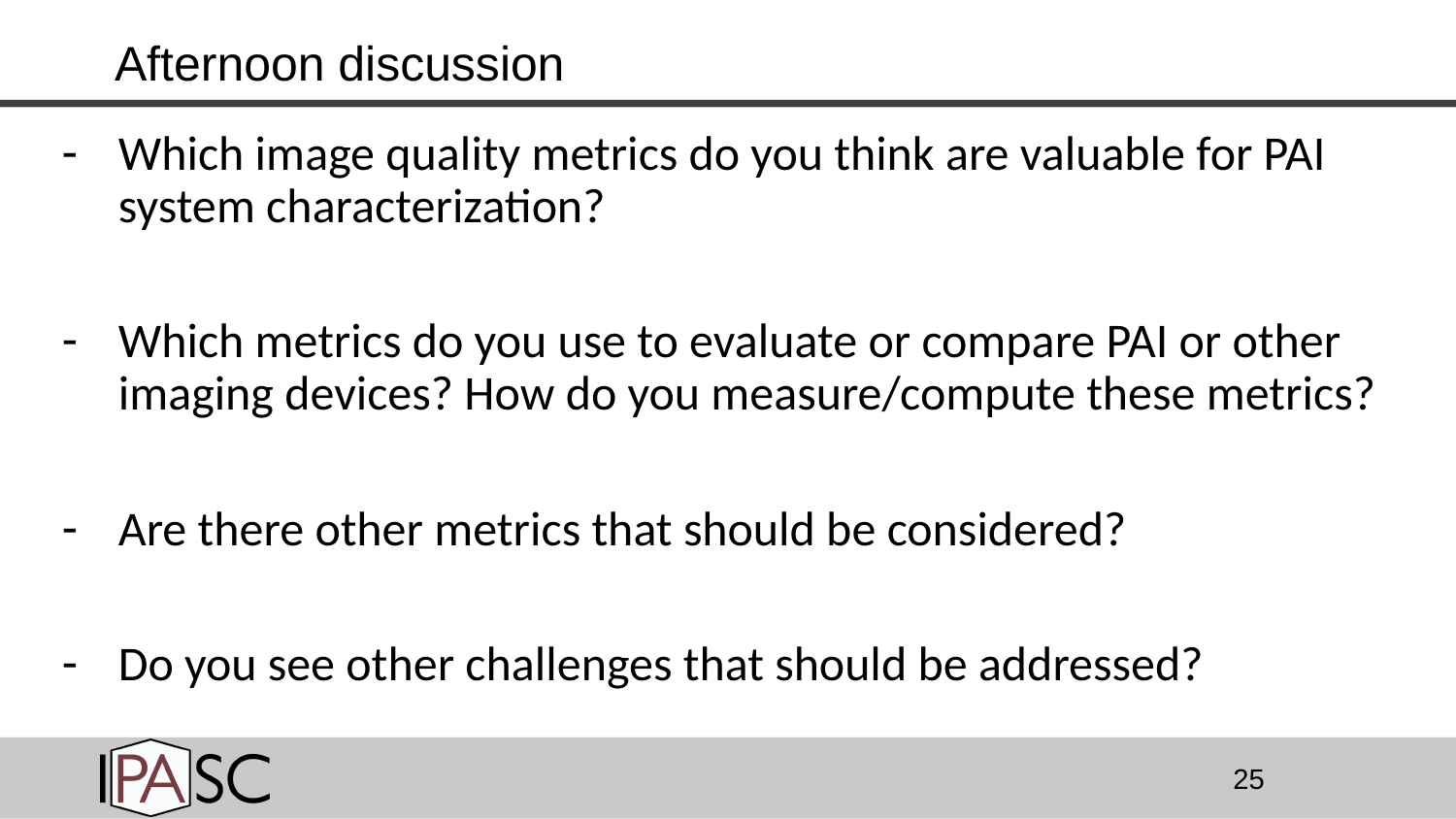

# Afternoon discussion
Which image quality metrics do you think are valuable for PAI system characterization?

Which metrics do you use to evaluate or compare PAI or other imaging devices? How do you measure/compute these metrics?

Are there other metrics that should be considered?

Do you see other challenges that should be addressed?

25